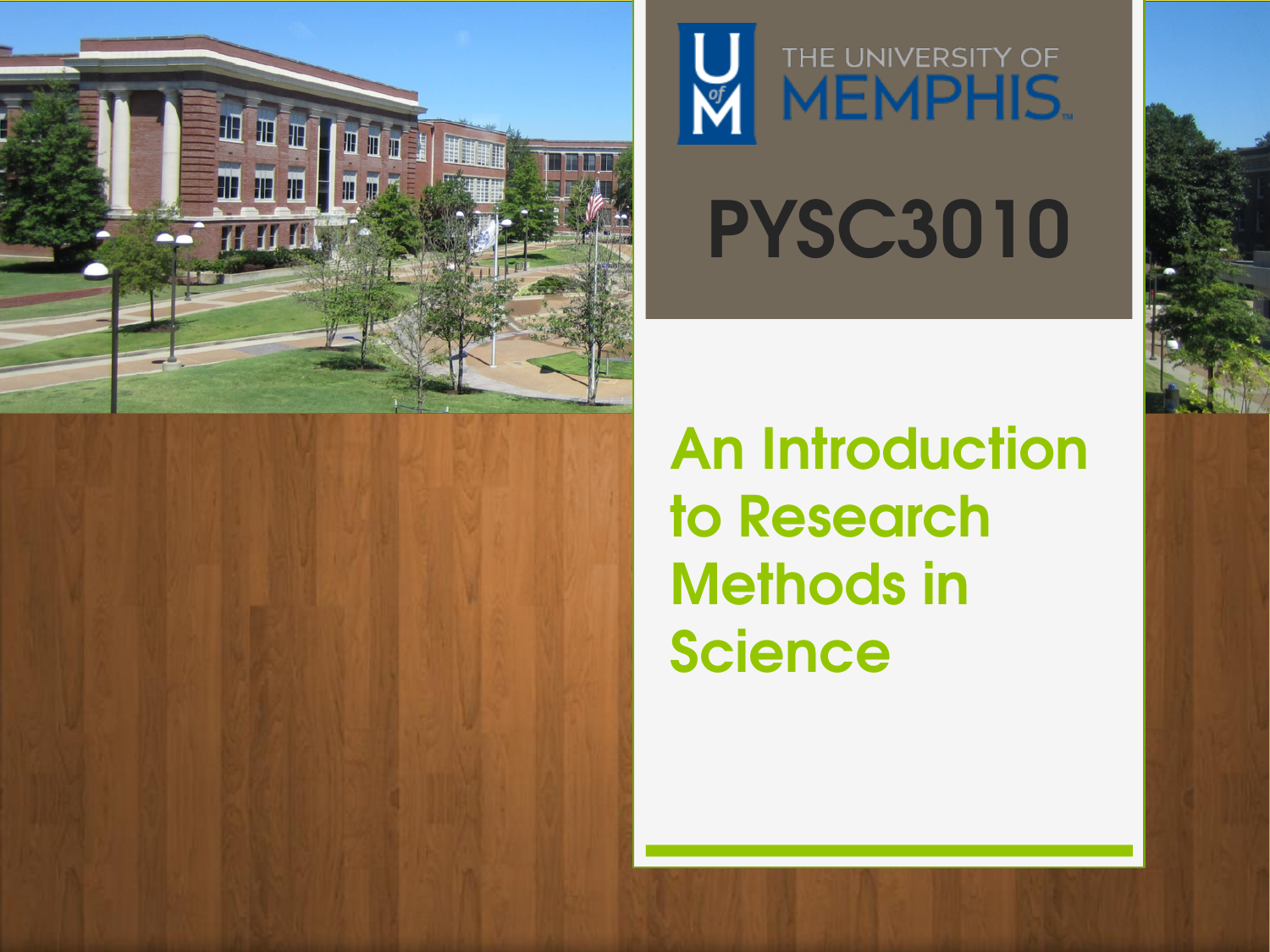

# An Introduction to Research Methods in Science